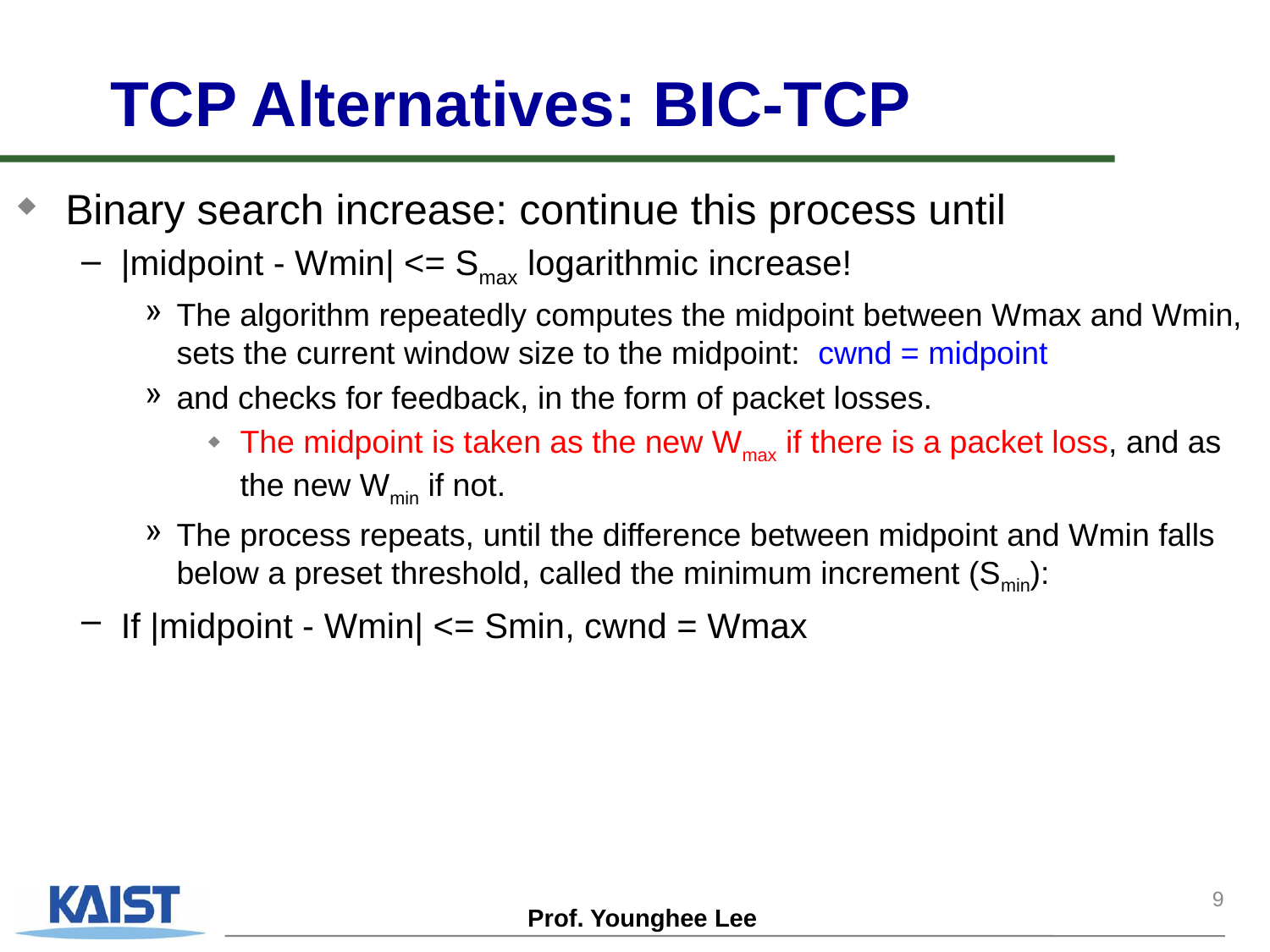

# TCP Alternatives: BIC-TCP
Binary search increase: continue this process until
|midpoint - Wmin| <= Smax logarithmic increase!
The algorithm repeatedly computes the midpoint between Wmax and Wmin, sets the current window size to the midpoint:  cwnd = midpoint
and checks for feedback, in the form of packet losses.
The midpoint is taken as the new Wmax if there is a packet loss, and as the new Wmin if not.
The process repeats, until the difference between midpoint and Wmin falls below a preset threshold, called the minimum increment (Smin):
If |midpoint - Wmin| <= Smin, cwnd = Wmax

9